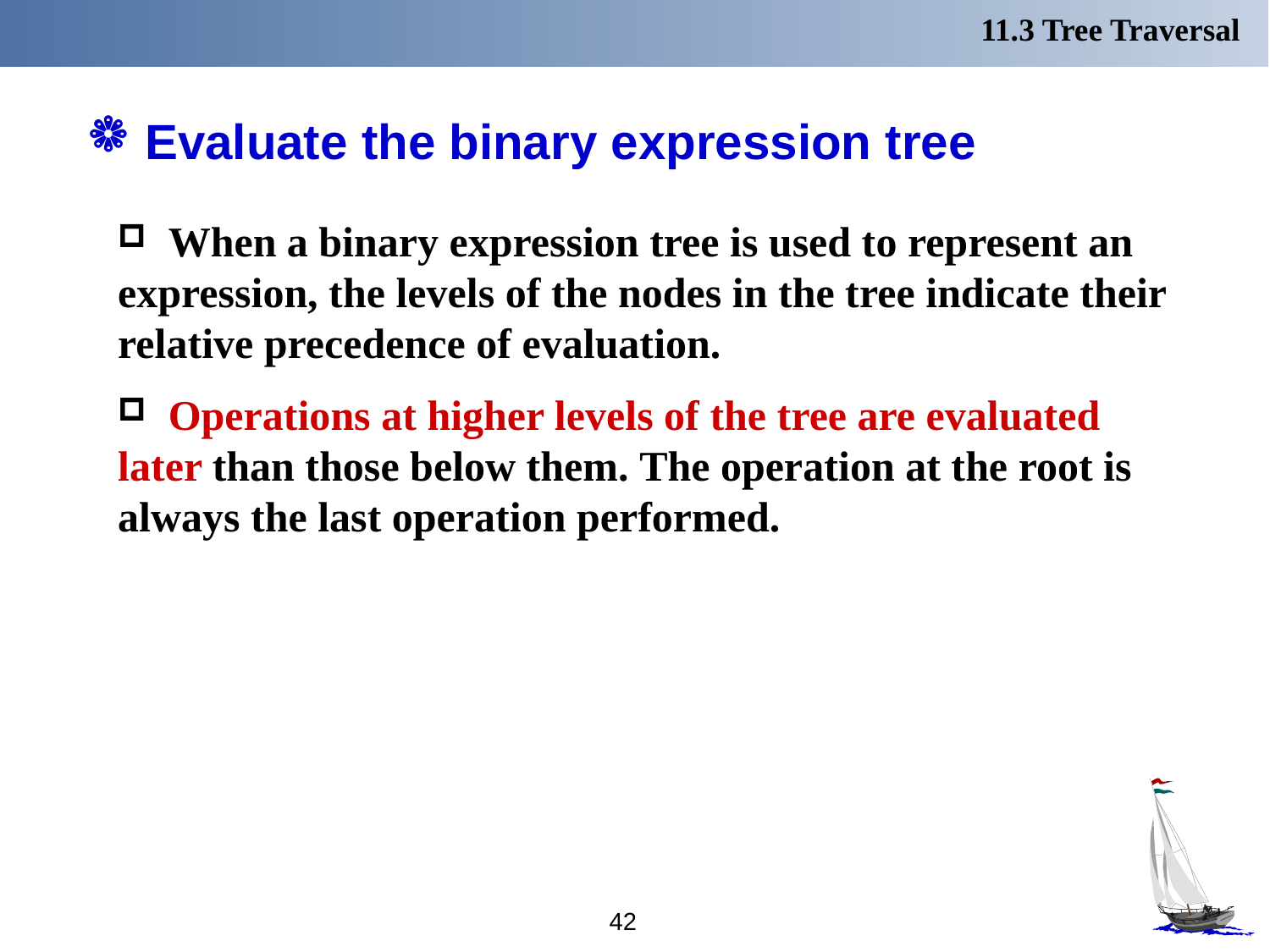

11.3 Tree Traversal
# Evaluate the binary expression tree

  When a binary expression tree is used to represent an expression, the levels of the nodes in the tree indicate their relative precedence of evaluation.
  Operations at higher levels of the tree are evaluated later than those below them. The operation at the root is always the last operation performed.
42